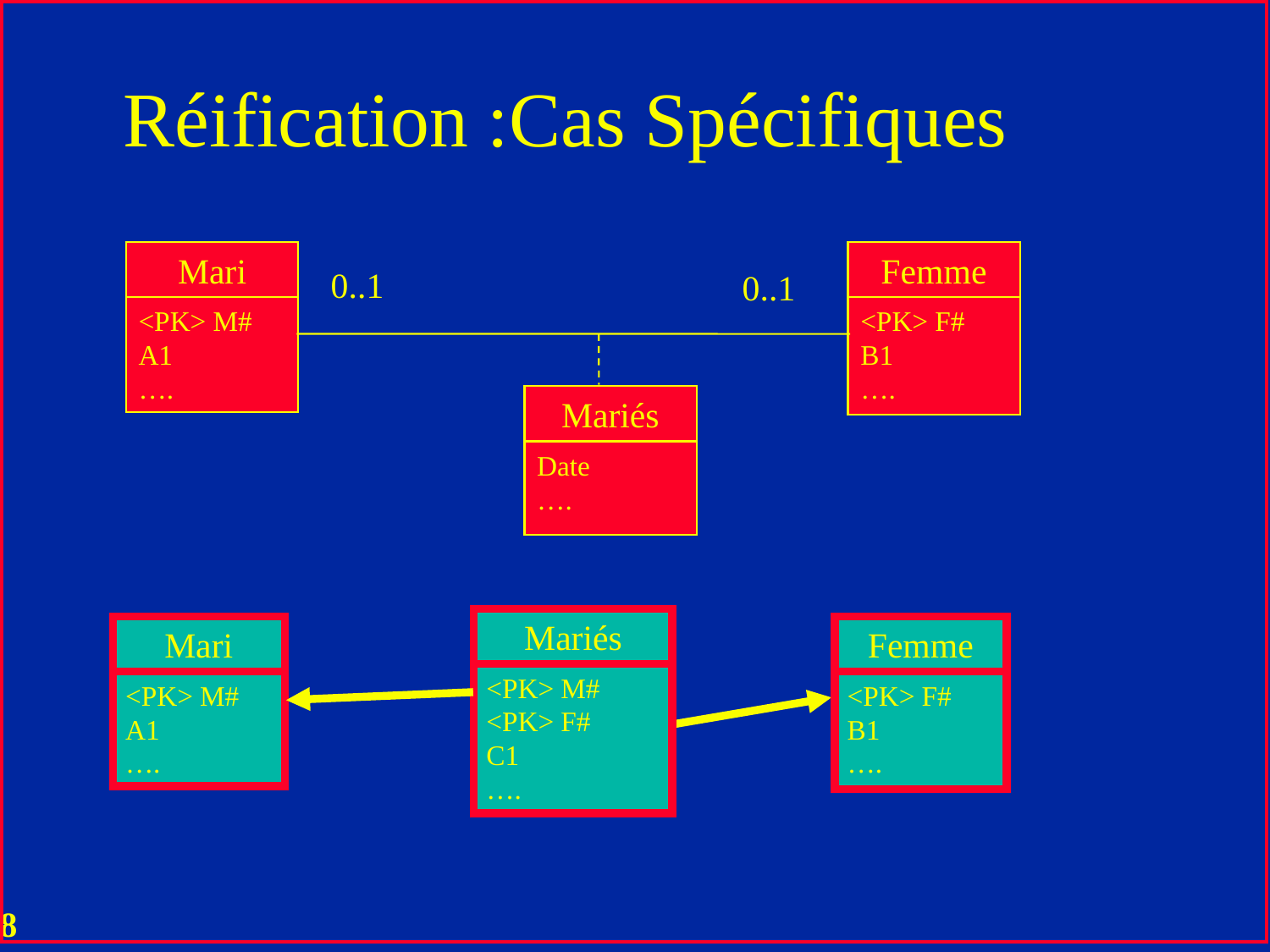

# Réification :Cas Spécifiques
Mari
Femme
0..1
0..1
<PK> M#
A1
….
<PK> F#
B1
….

Mariés
Date
….
Mariés
Mari
Femme
<PK> M#
<PK> F#
C1
….
<PK> M#
A1
….
<PK> F#
B1
….